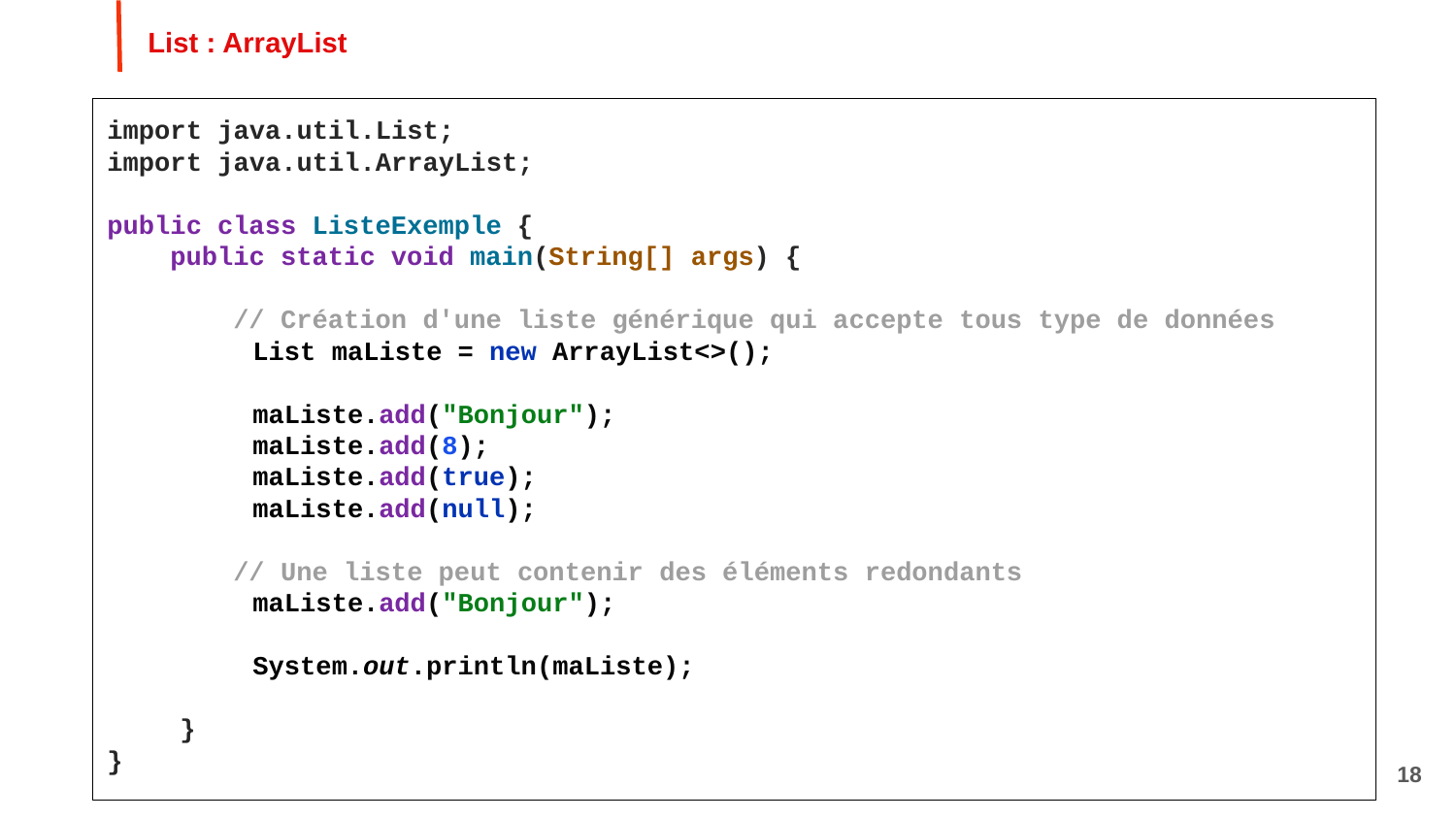

List : ArrayList
import java.util.List;
import java.util.ArrayList;

public class ListeExemple {
    public static void main(String[] args) {

        // Création d'une liste générique qui accepte tous type de données
List maListe = new ArrayList<>();

maListe.add("Bonjour");
maListe.add(8);
maListe.add(true);
maListe.add(null);

        // Une liste peut contenir des éléments redondants
maListe.add("Bonjour");

System.out.println(maListe);

}
}

18